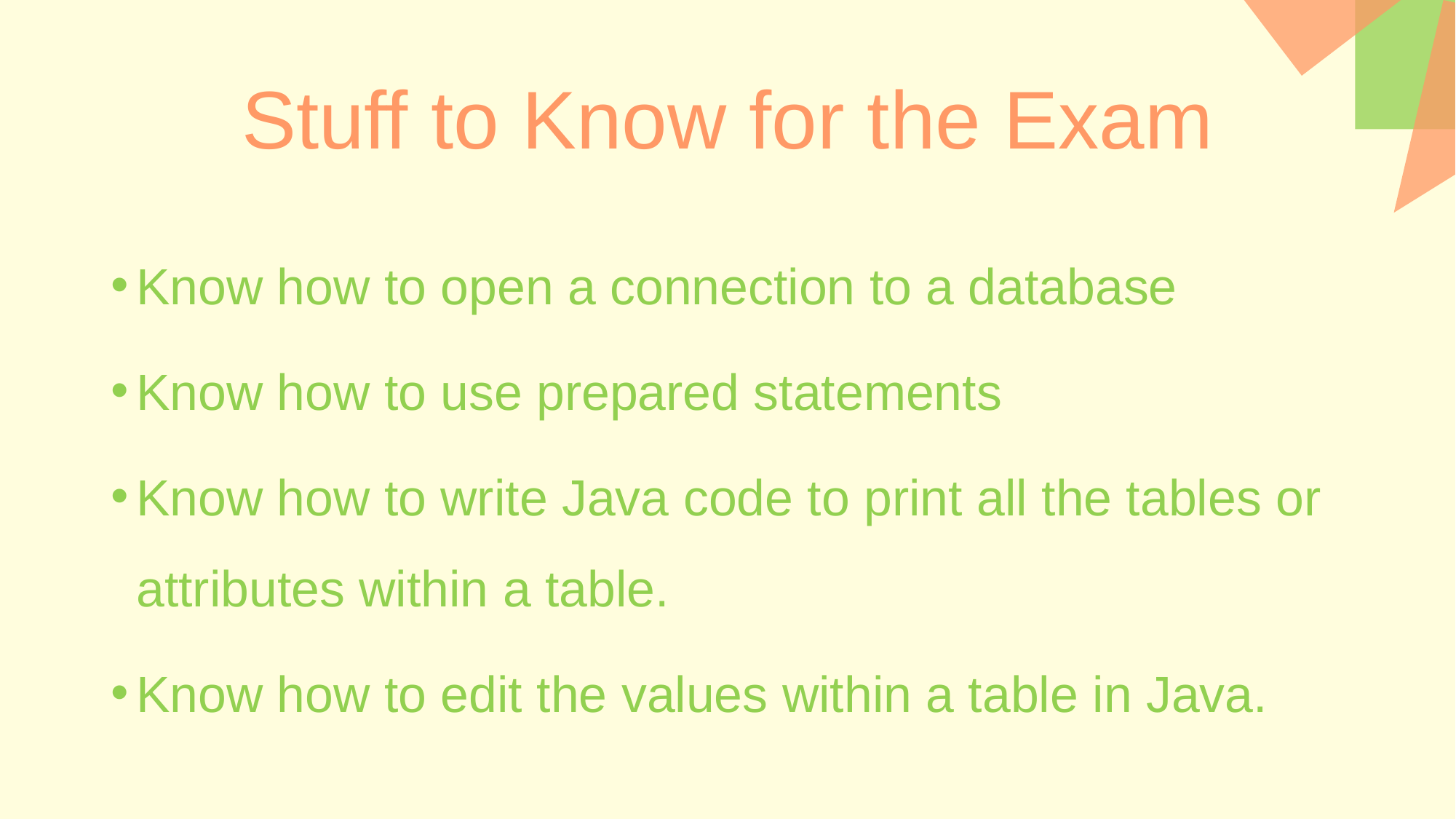

# Stuff to Know for the Exam
Know how to open a connection to a database
Know how to use prepared statements
Know how to write Java code to print all the tables or attributes within a table.
Know how to edit the values within a table in Java.